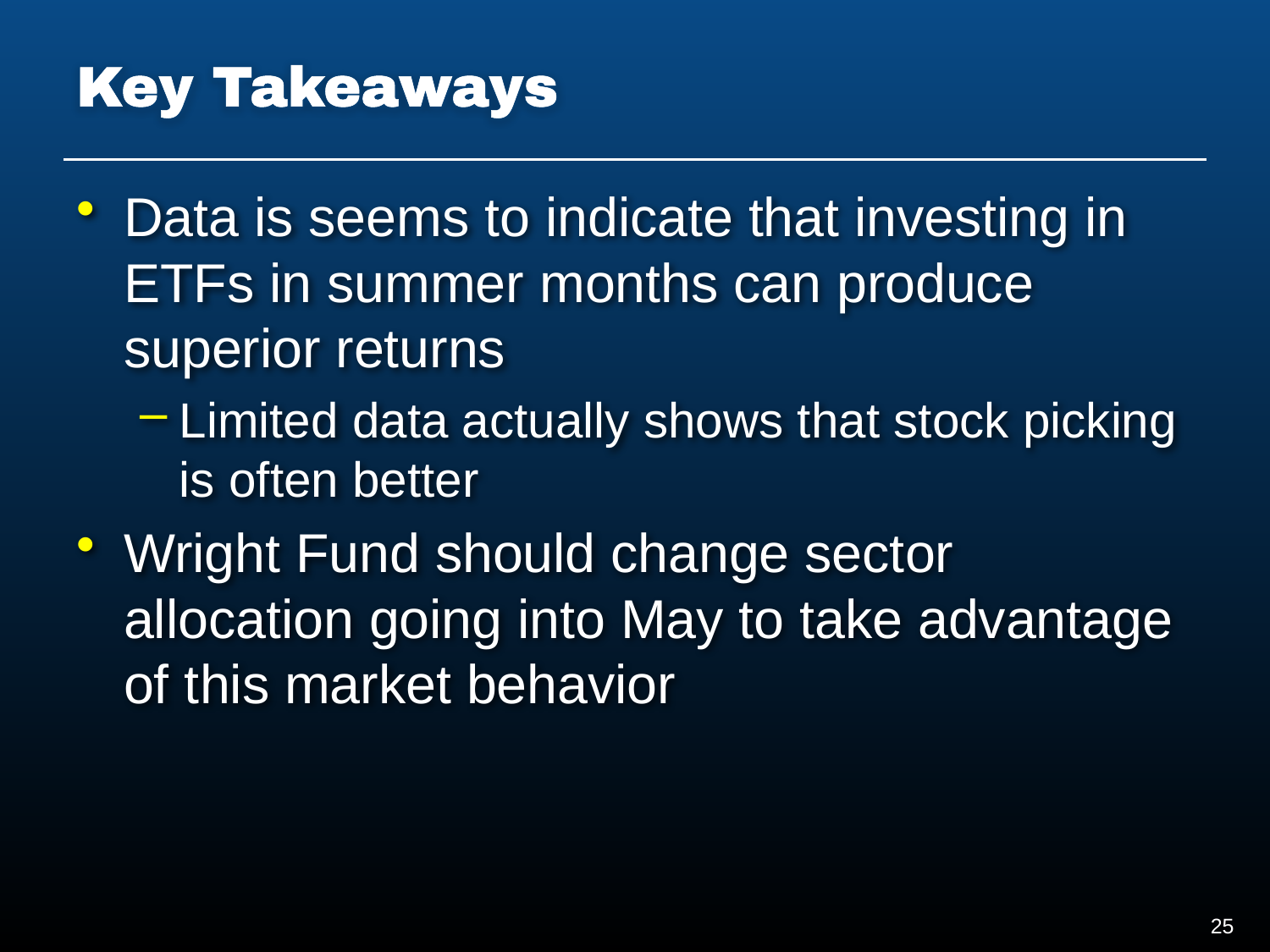

# Key Takeaways
Data is seems to indicate that investing in ETFs in summer months can produce superior returns
Limited data actually shows that stock picking is often better
Wright Fund should change sector allocation going into May to take advantage of this market behavior
25